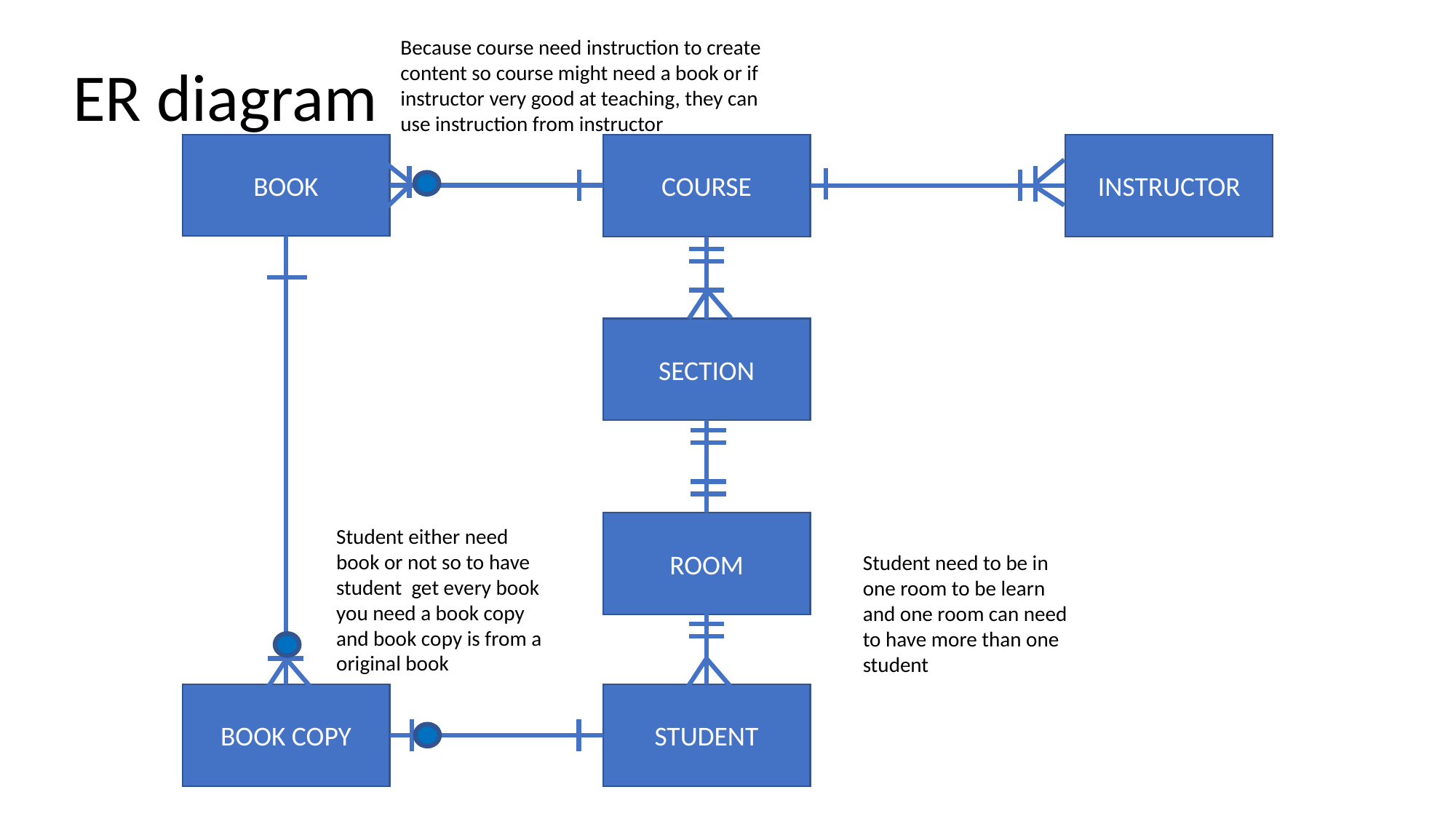

# ER diagram
Because course need instruction to create content so course might need a book or if instructor very good at teaching, they can use instruction from instructor
BOOK
COURSE
INSTRUCTOR

SECTION
ROOM
Student either need book or not so to have student  get every book you need a book copy and book copy is from a original book
Student need to be in one room to be learn and one room can need to have more than one student

BOOK COPY
STUDENT